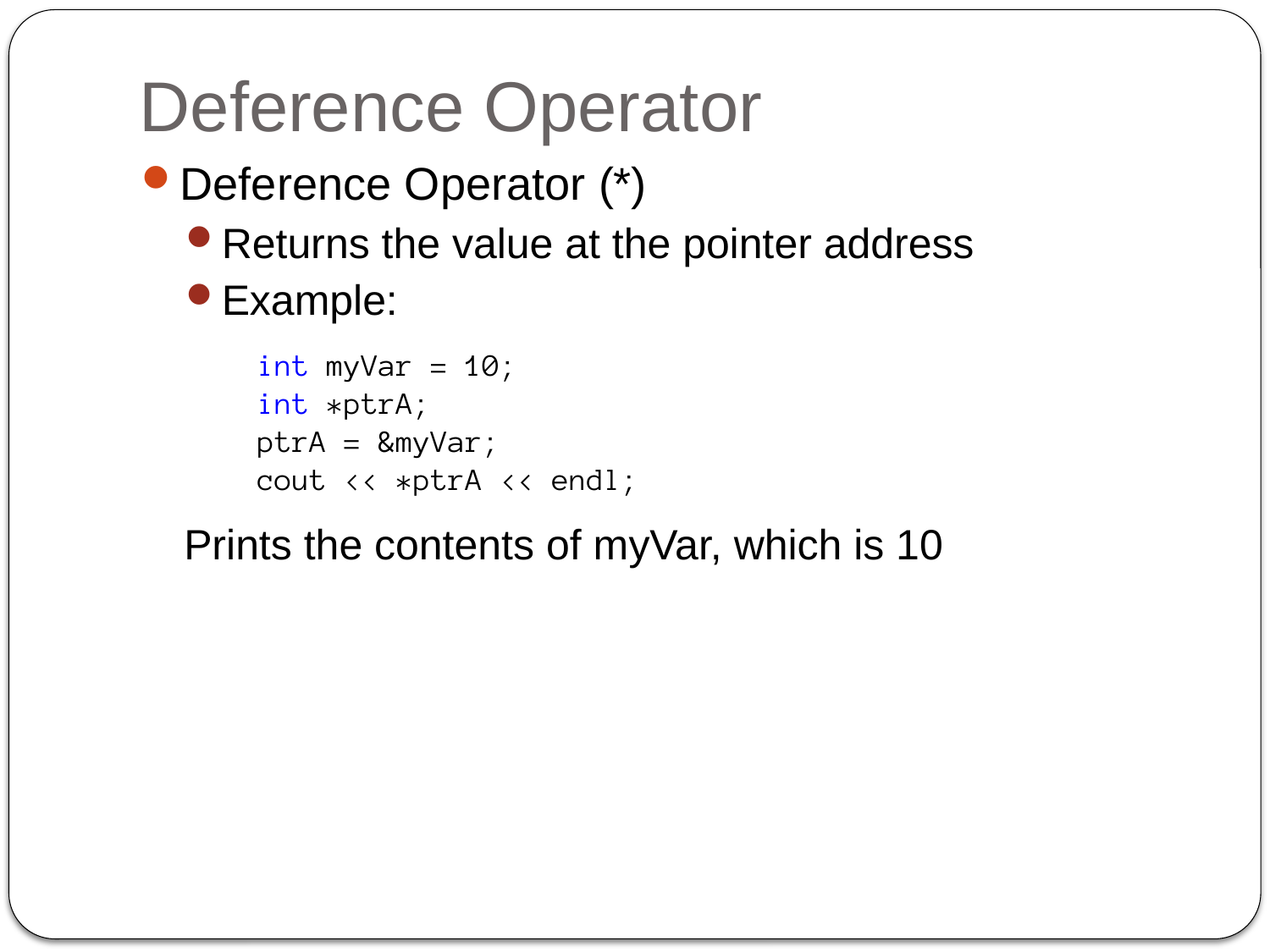

# Deference Operator
Deference Operator (*)
Returns the value at the pointer address
Example:

int myVar = 10;
int *ptrA;
ptrA = &myVar;
cout << *ptrA << endl;

Prints the contents of myVar, which is 10